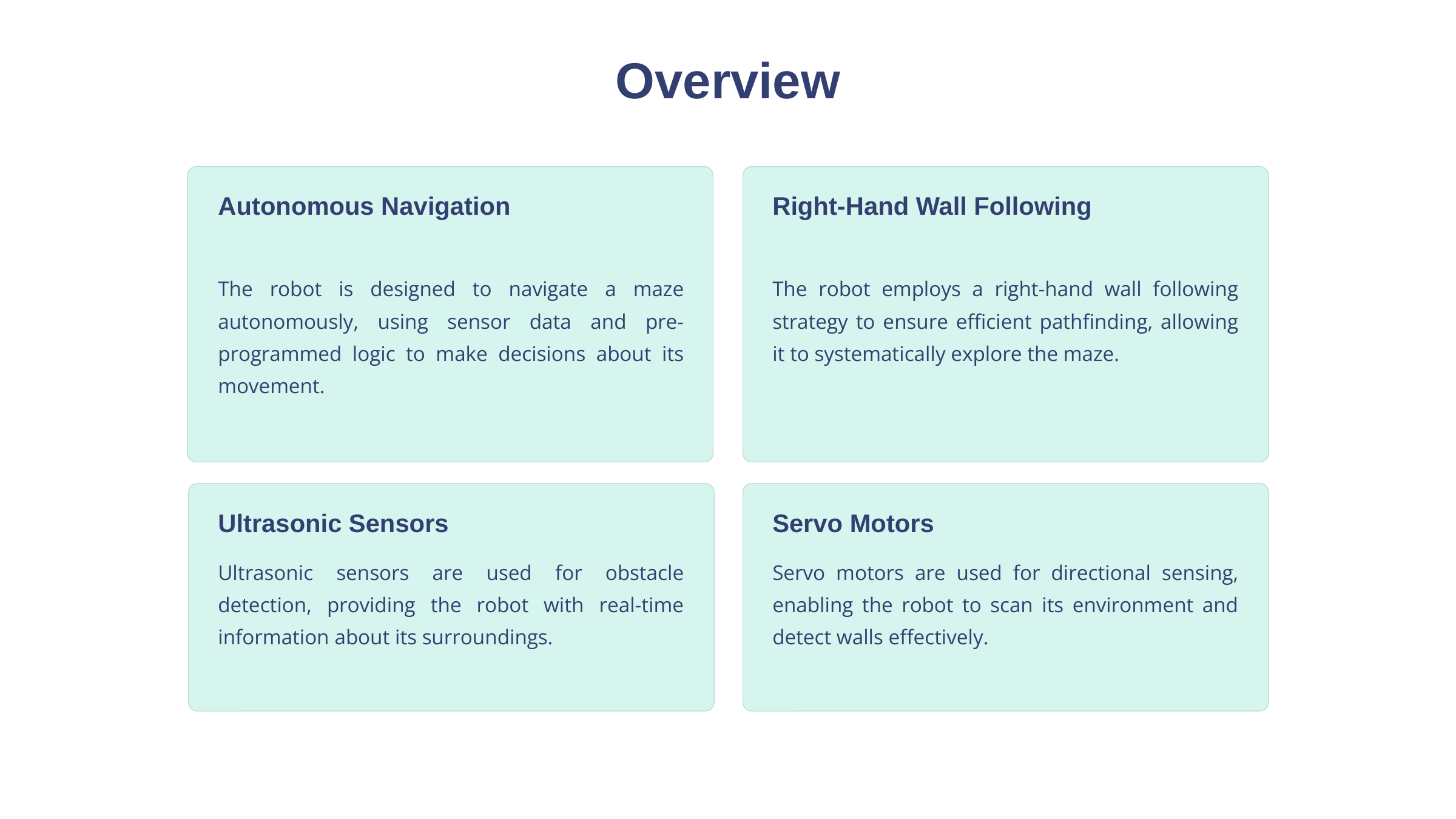

Overview

Autonomous Navigation
Right-Hand Wall Following
The robot is designed to navigate a maze autonomously, using sensor data and pre-programmed logic to make decisions about its movement.
The robot employs a right-hand wall following strategy to ensure efficient pathfinding, allowing it to systematically explore the maze.
Ultrasonic Sensors
Servo Motors

Ultrasonic sensors are used for obstacle detection, providing the robot with real-time information about its surroundings.
Servo motors are used for directional sensing, enabling the robot to scan its environment and detect walls effectively.